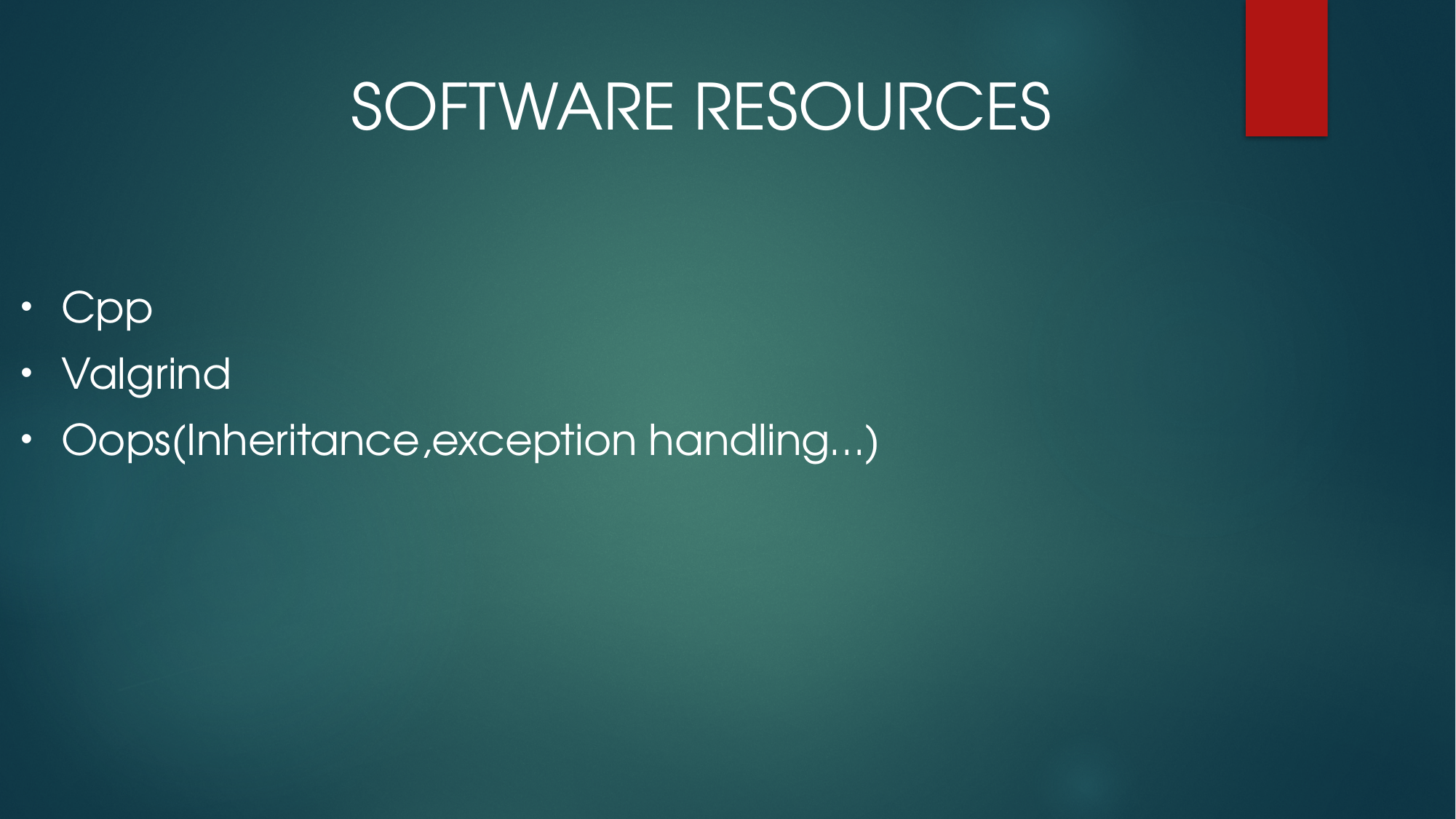

# SOFTWARE RESOURCES
Cpp
Valgrind
Oops(Inheritance,exception handling…)